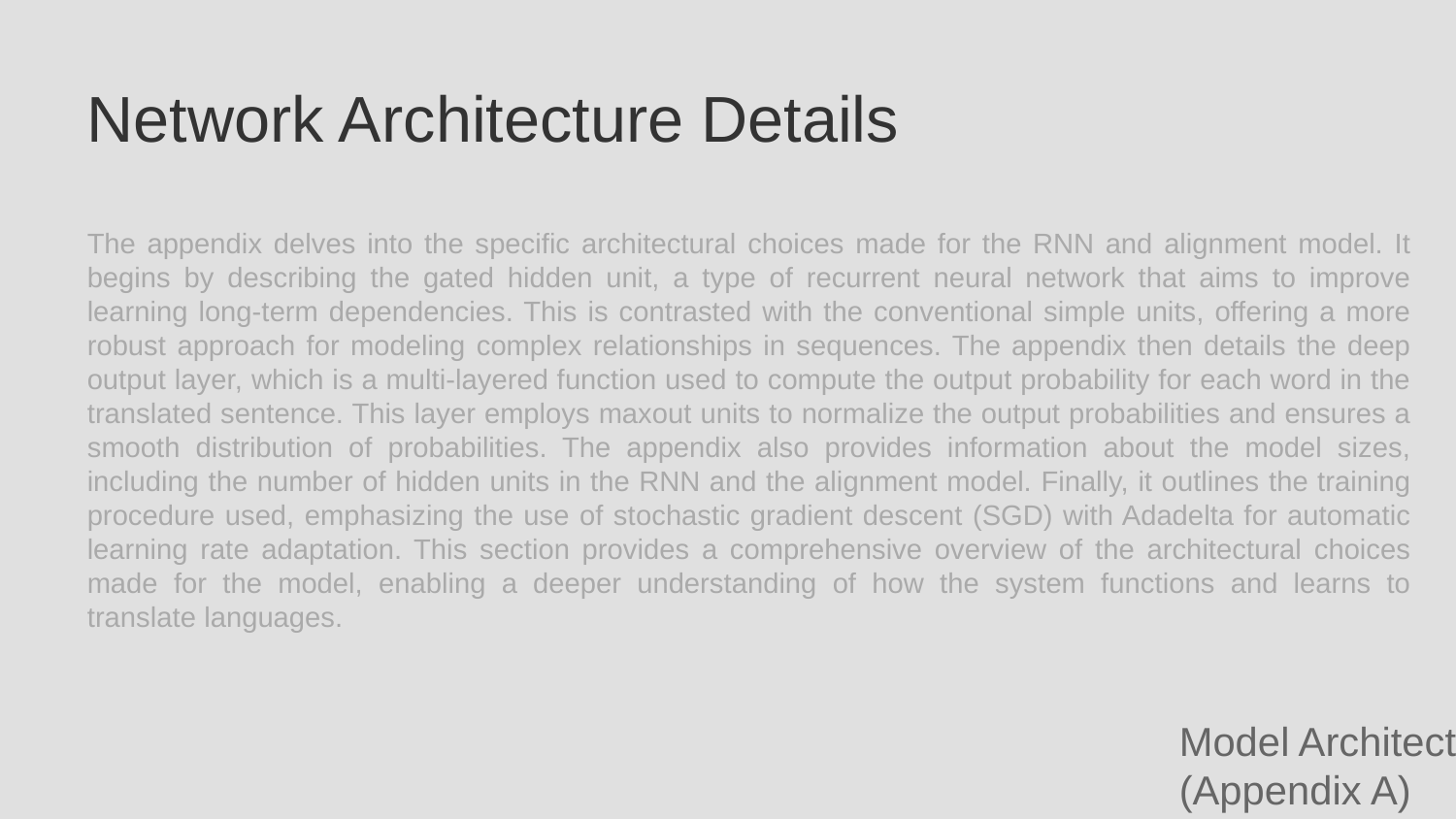

Network Architecture Details
The appendix delves into the specific architectural choices made for the RNN and alignment model. It begins by describing the gated hidden unit, a type of recurrent neural network that aims to improve learning long-term dependencies. This is contrasted with the conventional simple units, offering a more robust approach for modeling complex relationships in sequences. The appendix then details the deep output layer, which is a multi-layered function used to compute the output probability for each word in the translated sentence. This layer employs maxout units to normalize the output probabilities and ensures a smooth distribution of probabilities. The appendix also provides information about the model sizes, including the number of hidden units in the RNN and the alignment model. Finally, it outlines the training procedure used, emphasizing the use of stochastic gradient descent (SGD) with Adadelta for automatic learning rate adaptation. This section provides a comprehensive overview of the architectural choices made for the model, enabling a deeper understanding of how the system functions and learns to translate languages.
Model Architecture Details (Appendix A)